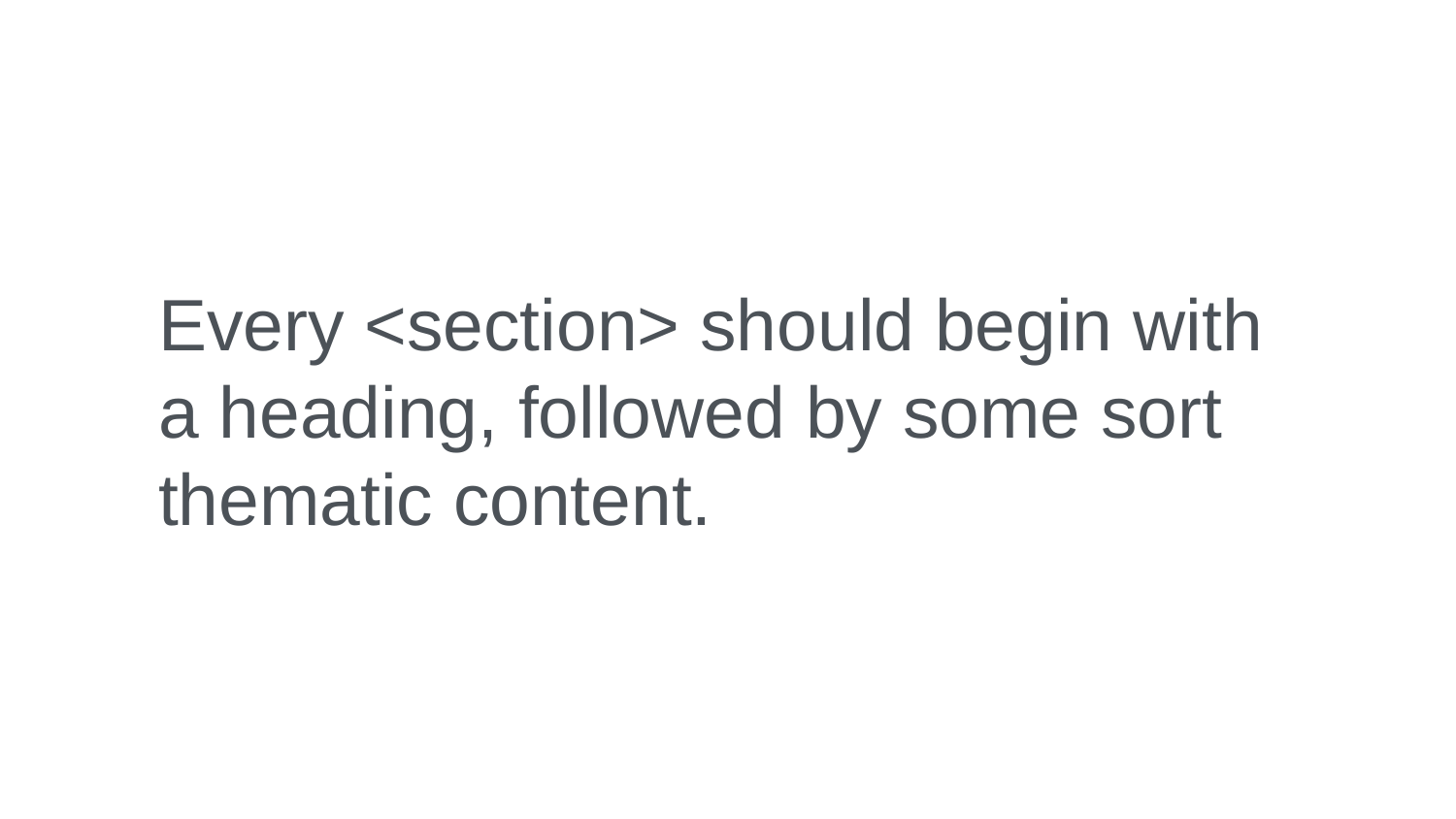

Every <section> should begin with a heading, followed by some sort thematic content.